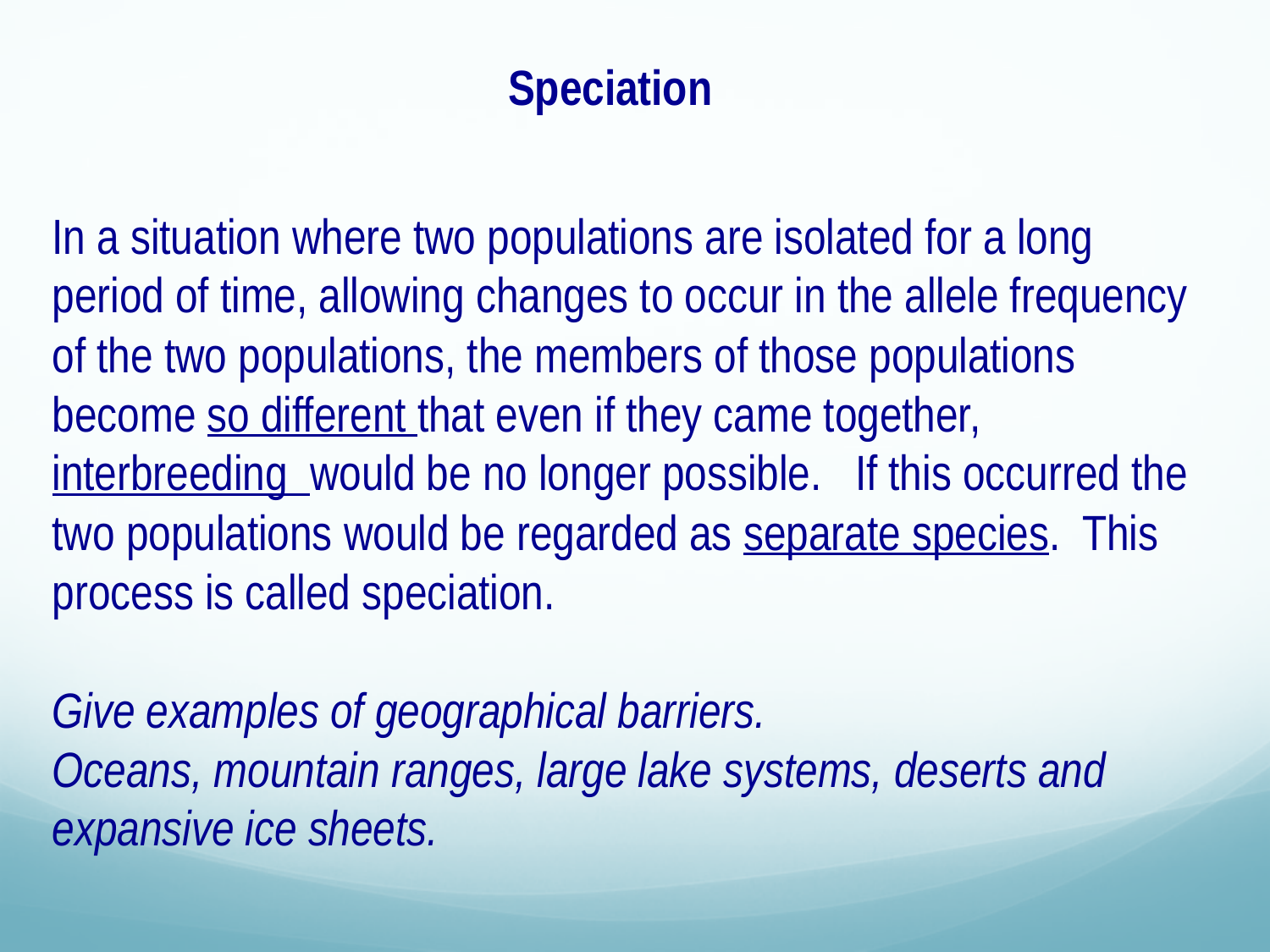

Speciation
In a situation where two populations are isolated for a long period of time, allowing changes to occur in the allele frequency of the two populations, the members of those populations become so different that even if they came together, interbreeding  would be no longer possible.   If this occurred the two populations would be regarded as separate species.  This process is called speciation.

Give examples of geographical barriers.
Oceans, mountain ranges, large lake systems, deserts and expansive ice sheets.